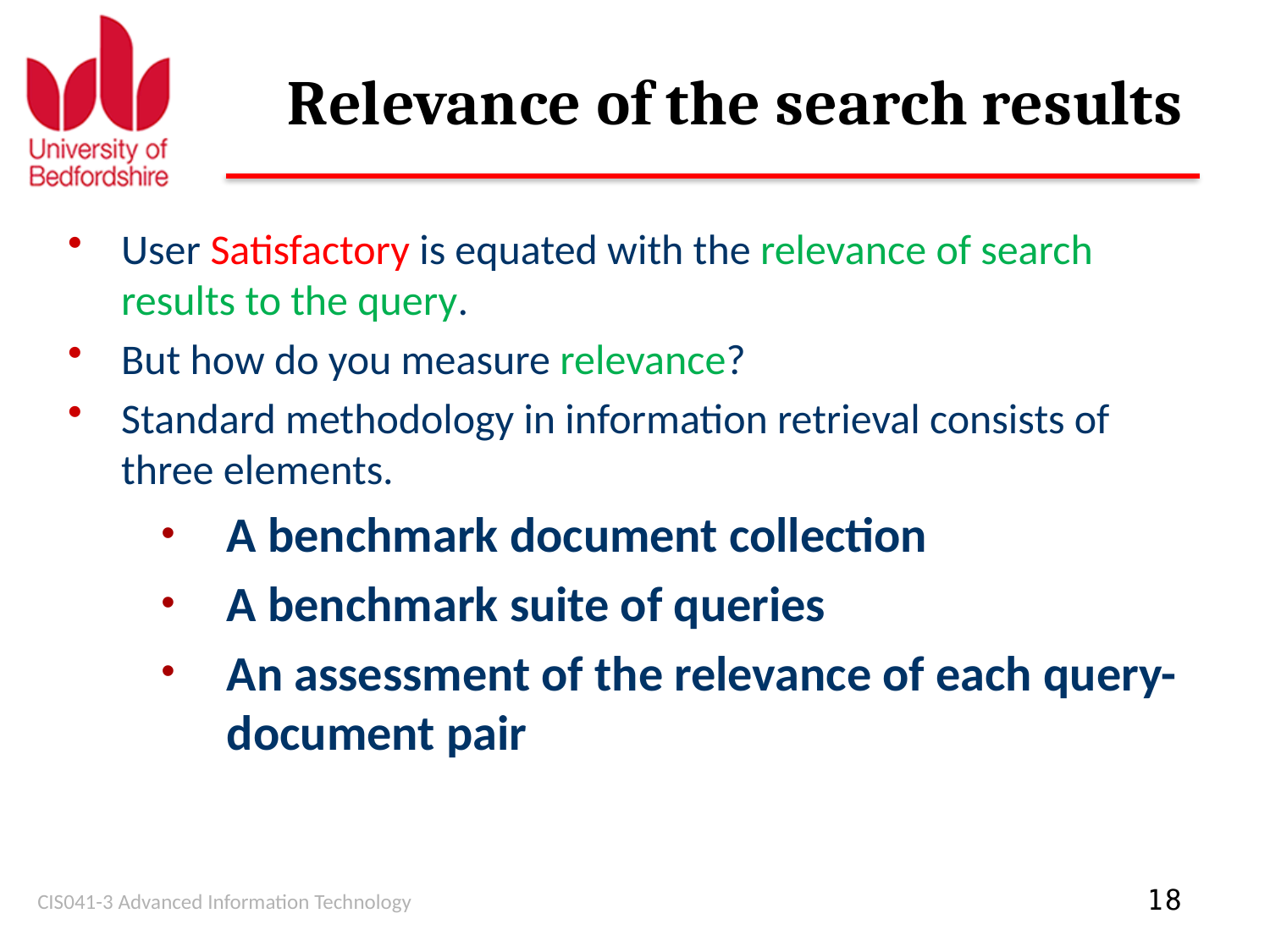

# Relevance of the search results
User Satisfactory is equated with the relevance of search results to the query.
But how do you measure relevance?
Standard methodology in information retrieval consists of three elements.
A benchmark document collection
A benchmark suite of queries
An assessment of the relevance of each query-document pair
CIS041-3 Advanced Information Technology